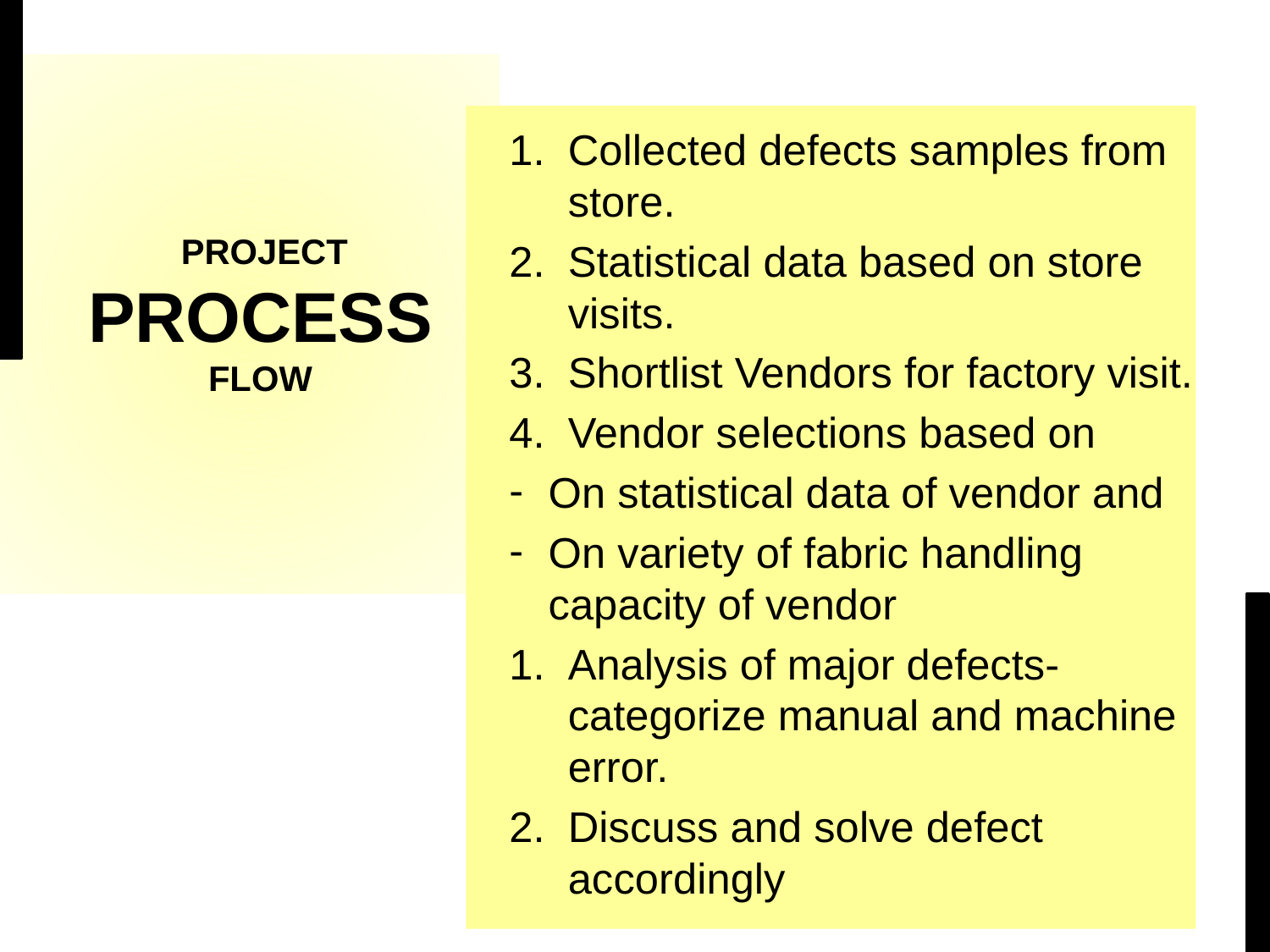

Collected defects samples from store.
Statistical data based on store visits.
Shortlist Vendors for factory visit.
Vendor selections based on
On statistical data of vendor and
On variety of fabric handling capacity of vendor
Analysis of major defects-    categorize manual and machine error.
Discuss and solve defect accordingly

# PROJECT PROCESS FLOW